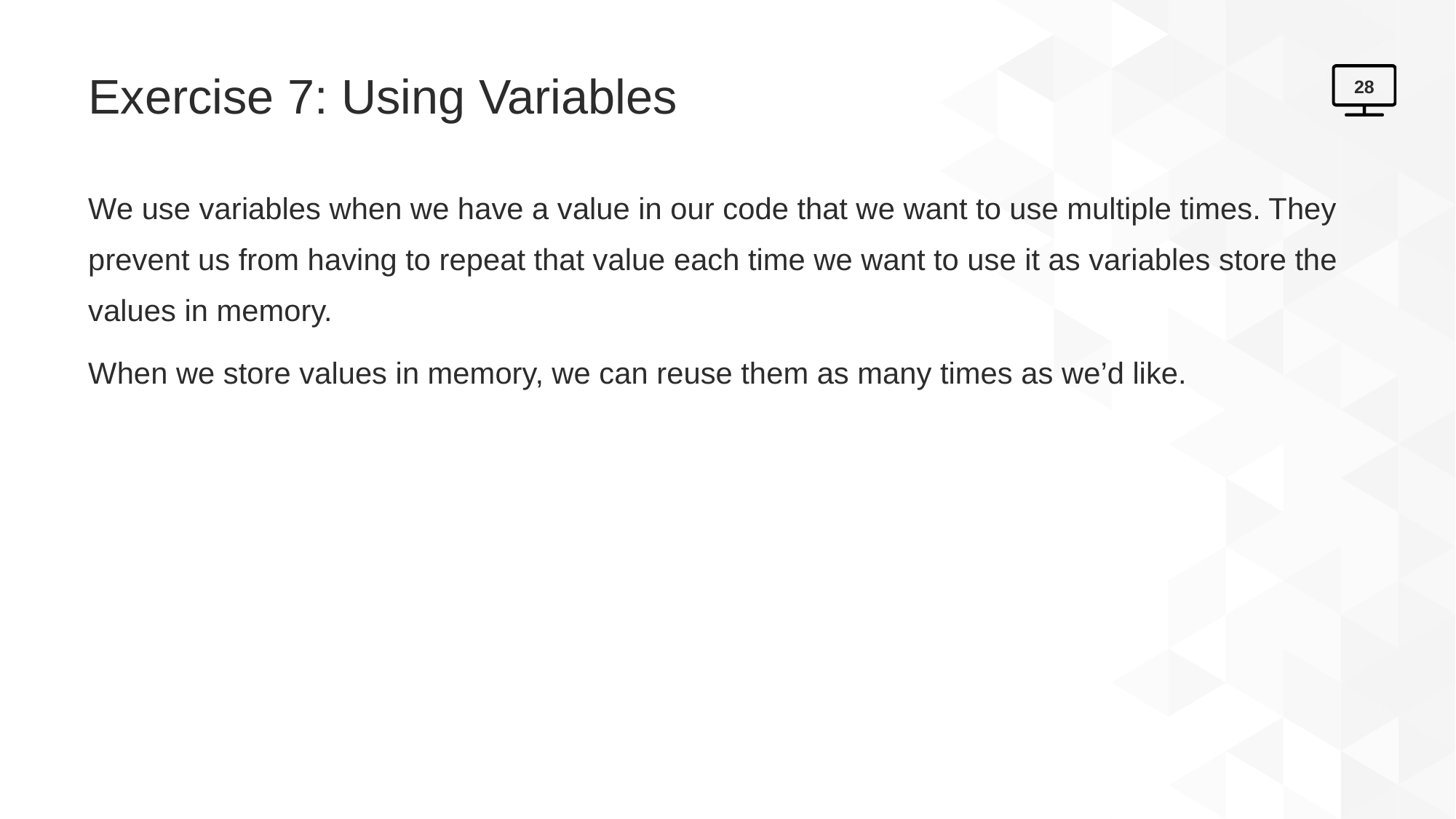

# Exercise 7: Using Variables
28
We use variables when we have a value in our code that we want to use multiple times. They prevent us from having to repeat that value each time we want to use it as variables store the values in memory.
When we store values in memory, we can reuse them as many times as we’d like.